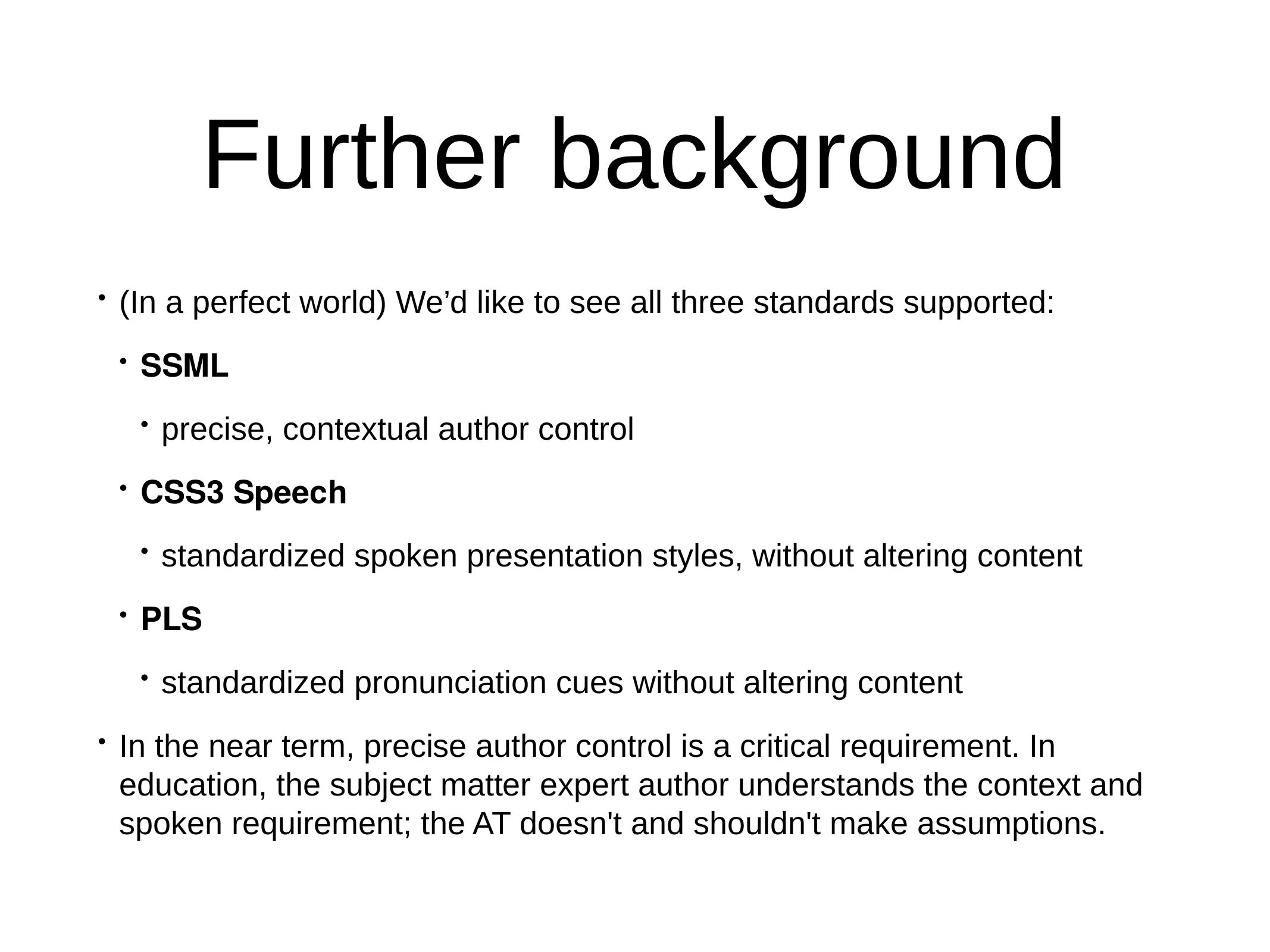

# Further background
(In a perfect world) We’d like to see all three standards supported:
SSML
precise, contextual author control
CSS3 Speech
standardized spoken presentation styles, without altering content
PLS
standardized pronunciation cues without altering content
In the near term, precise author control is a critical requirement. In education, the subject matter expert author understands the context and spoken requirement; the AT doesn't and shouldn't make assumptions.